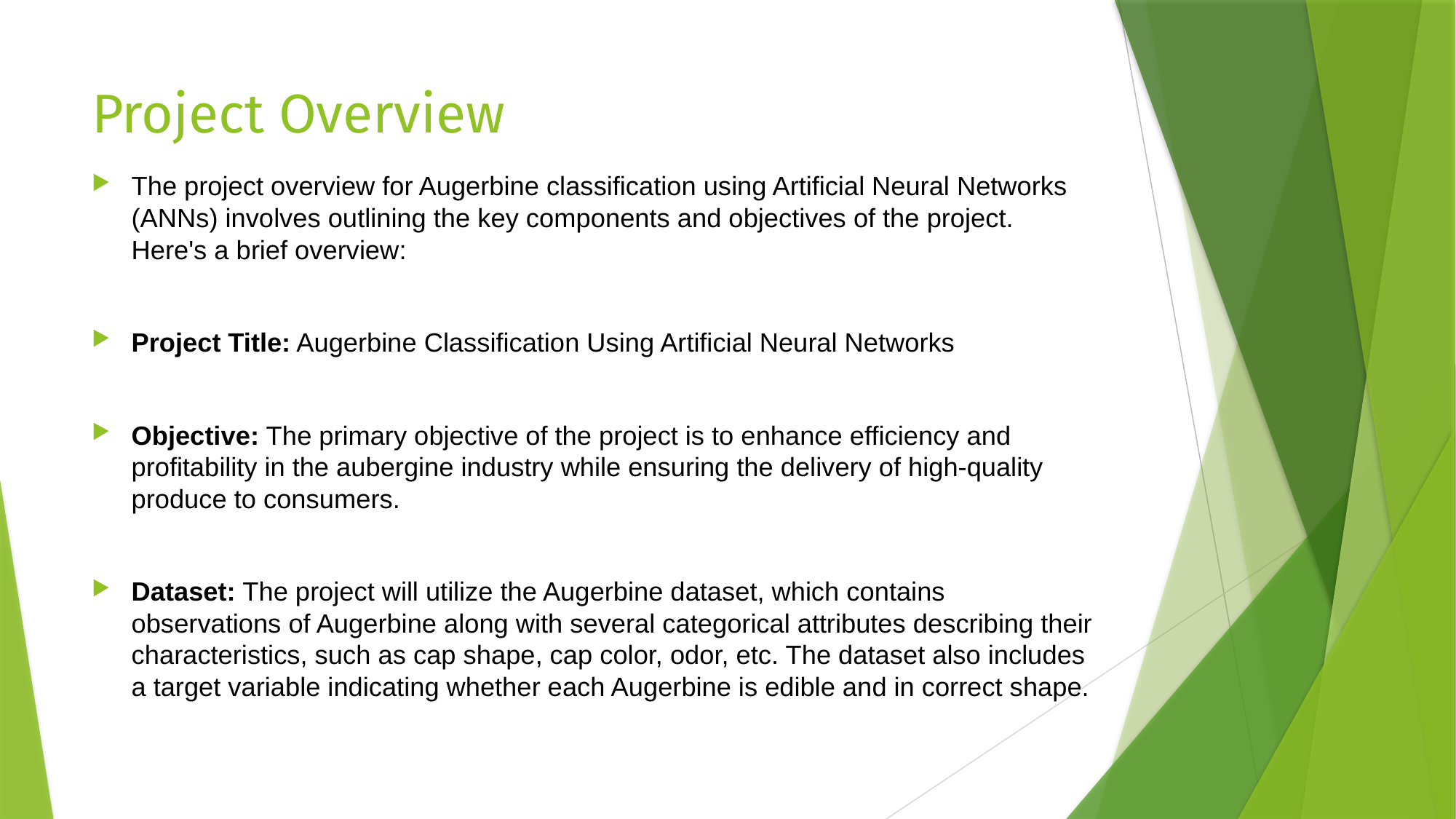

# Project Overview
The project overview for Augerbine classification using Artificial Neural Networks (ANNs) involves outlining the key components and objectives of the project. Here's a brief overview:

Project Title: Augerbine Classification Using Artificial Neural Networks

Objective: The primary objective of the project is to enhance efficiency and profitability in the aubergine industry while ensuring the delivery of high-quality produce to consumers.

Dataset: The project will utilize the Augerbine dataset, which contains observations of Augerbine along with several categorical attributes describing their characteristics, such as cap shape, cap color, odor, etc. The dataset also includes a target variable indicating whether each Augerbine is edible and in correct shape.